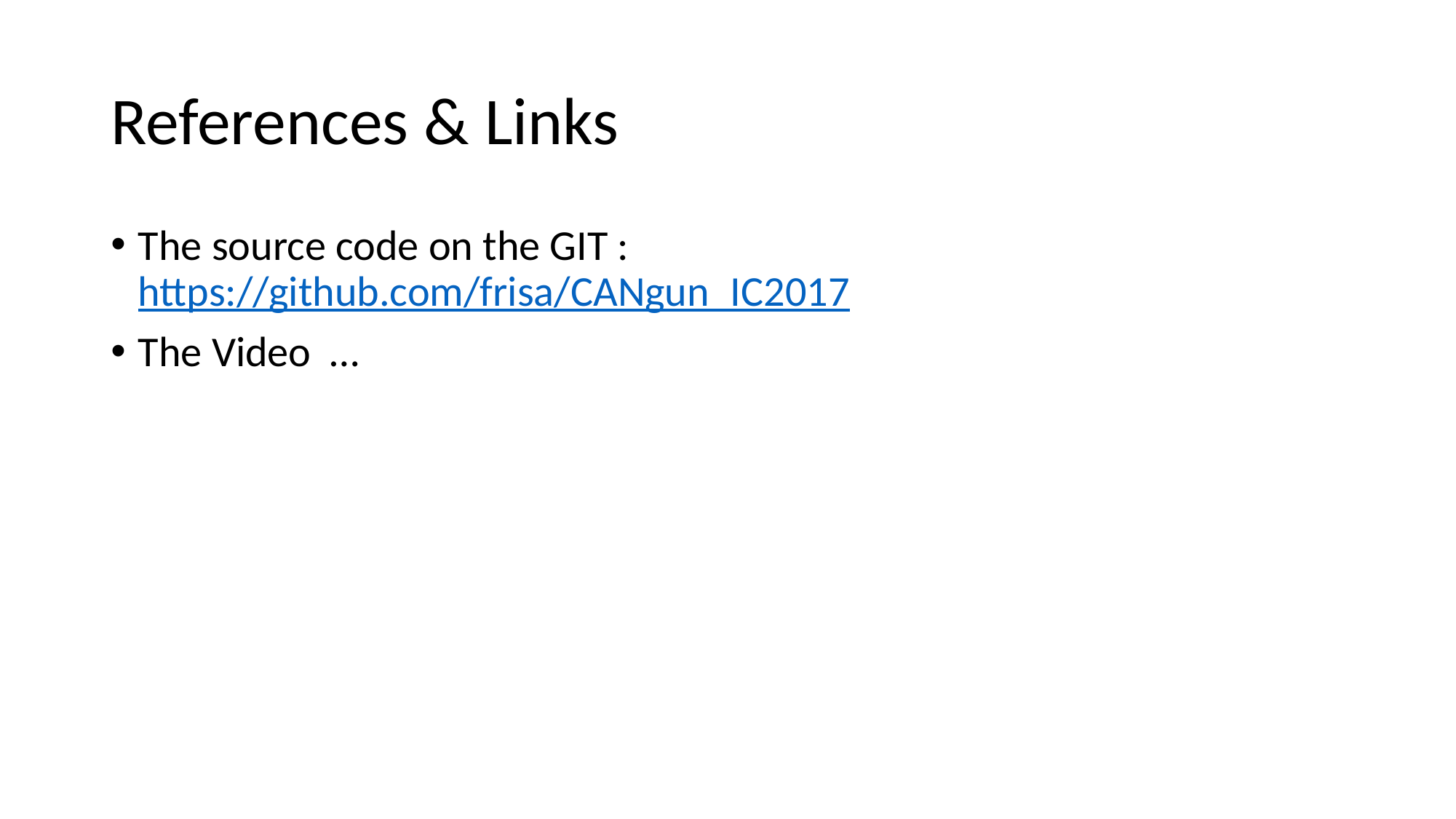

# References & Links
The source code on the GIT : https://github.com/frisa/CANgun_IC2017
The Video  …